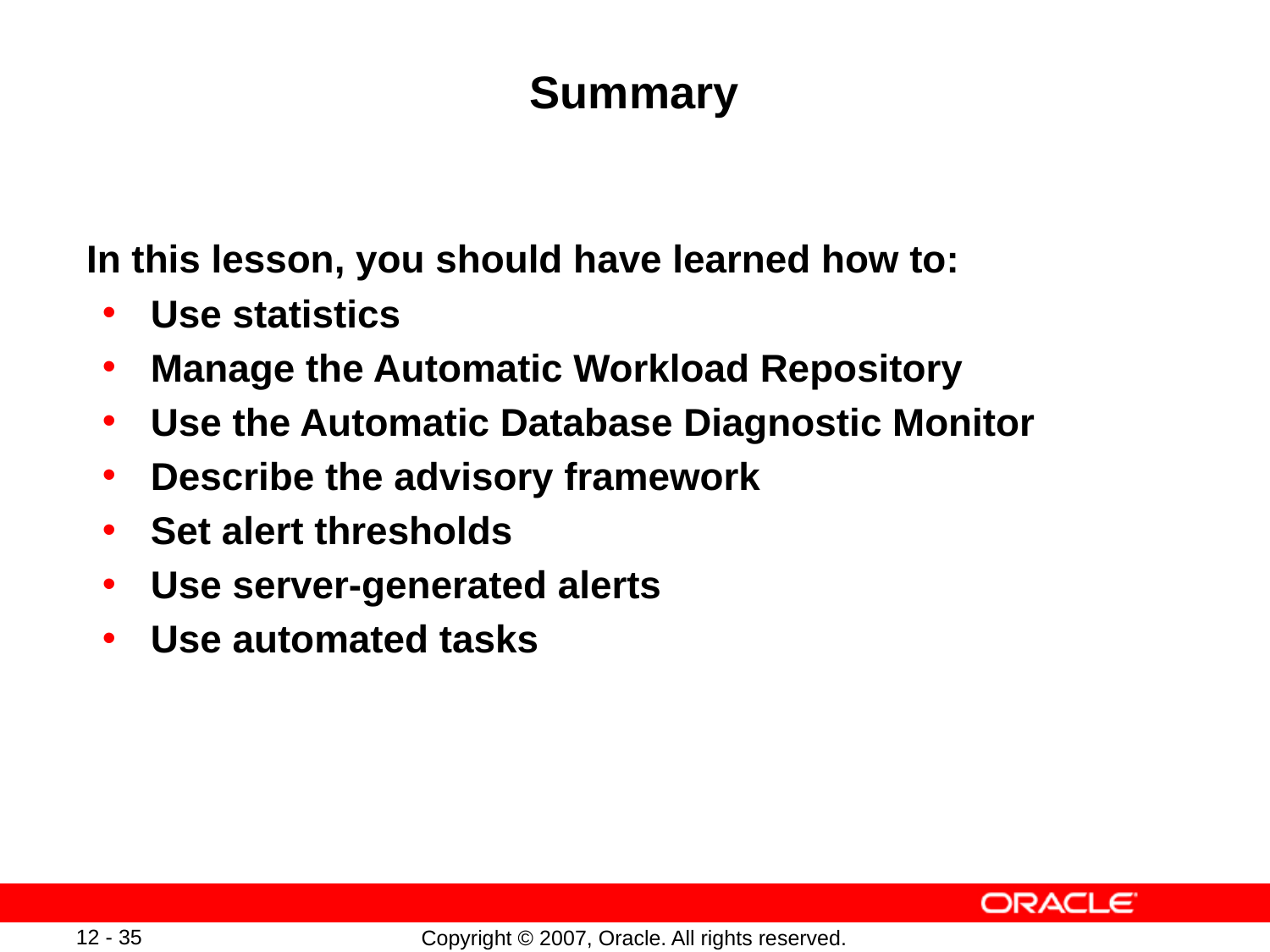

# Summary
In this lesson, you should have learned how to:
Use statistics
Manage the Automatic Workload Repository
Use the Automatic Database Diagnostic Monitor
Describe the advisory framework
Set alert thresholds
Use server-generated alerts
Use automated tasks